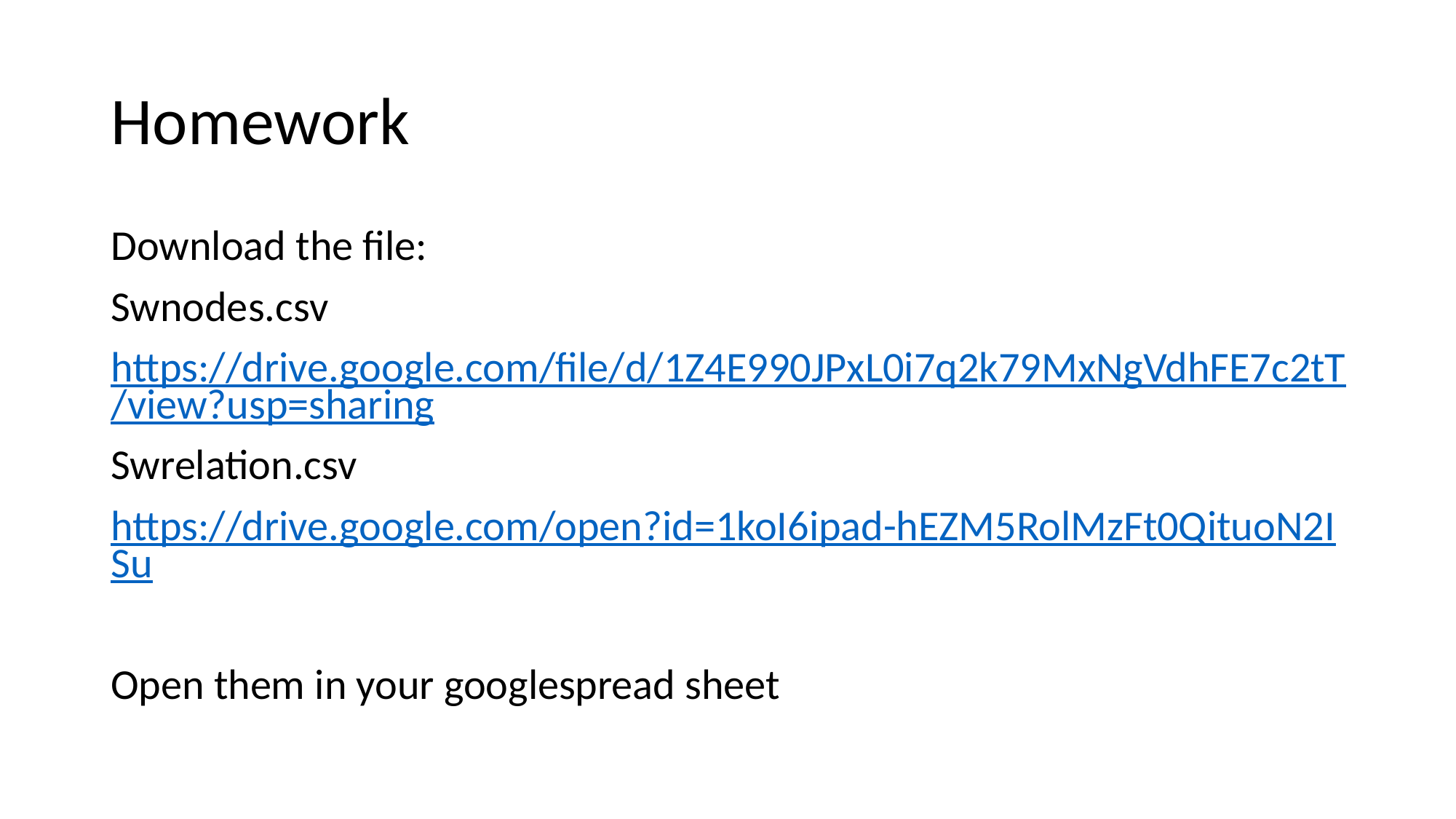

# Homework
Download the file:
Swnodes.csv
https://drive.google.com/file/d/1Z4E990JPxL0i7q2k79MxNgVdhFE7c2tT/view?usp=sharing
Swrelation.csv
https://drive.google.com/open?id=1koI6ipad-hEZM5RolMzFt0QituoN2ISu

Open them in your googlespread sheet